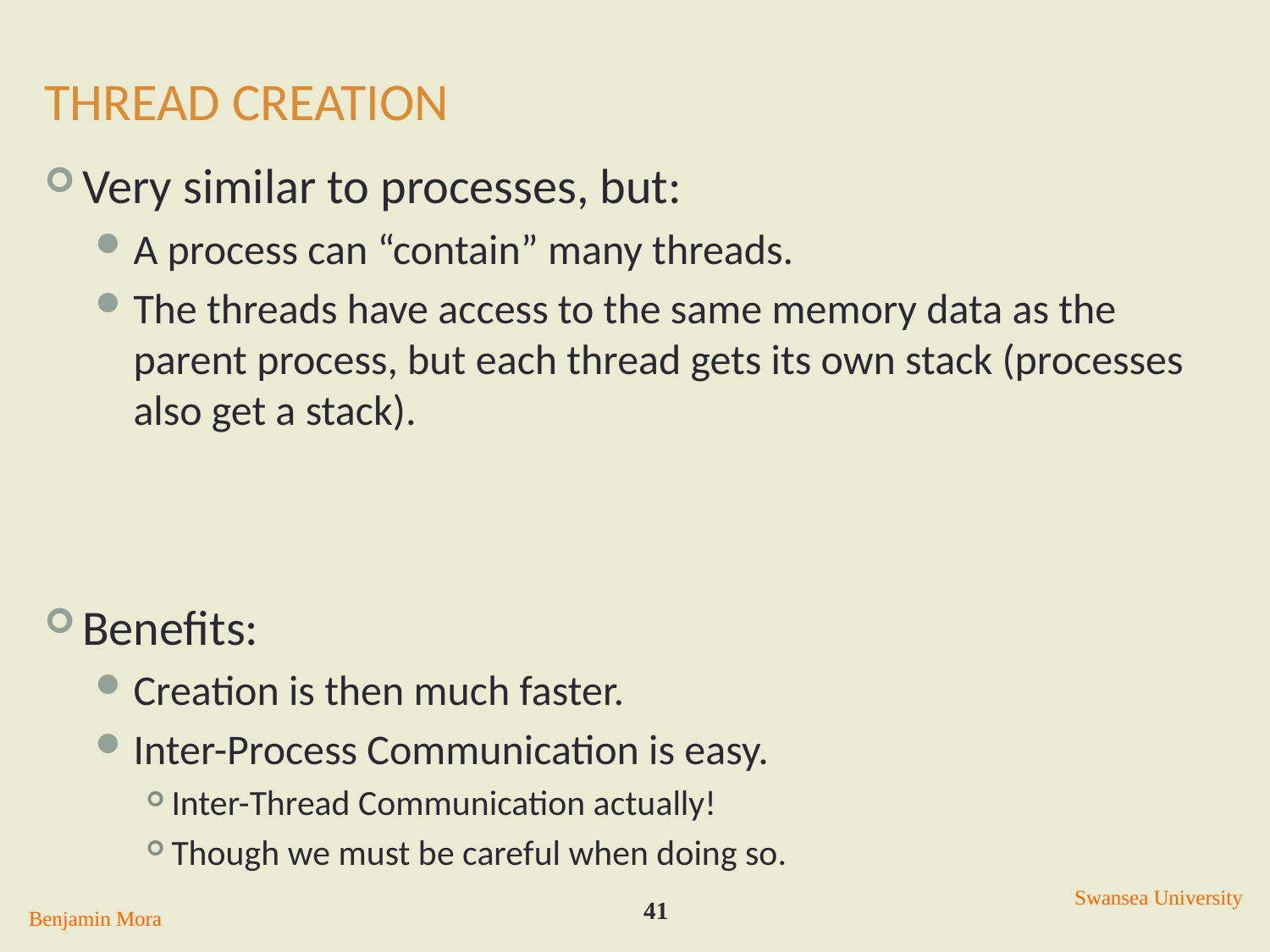

# Thread Creation
Very similar to processes, but:
A process can “contain” many threads.
The threads have access to the same memory data as the parent process, but each thread gets its own stack (processes also get a stack).

Benefits:
Creation is then much faster.
Inter-Process Communication is easy.
Inter-Thread Communication actually!
Though we must be careful when doing so.
Swansea University
41
Benjamin Mora